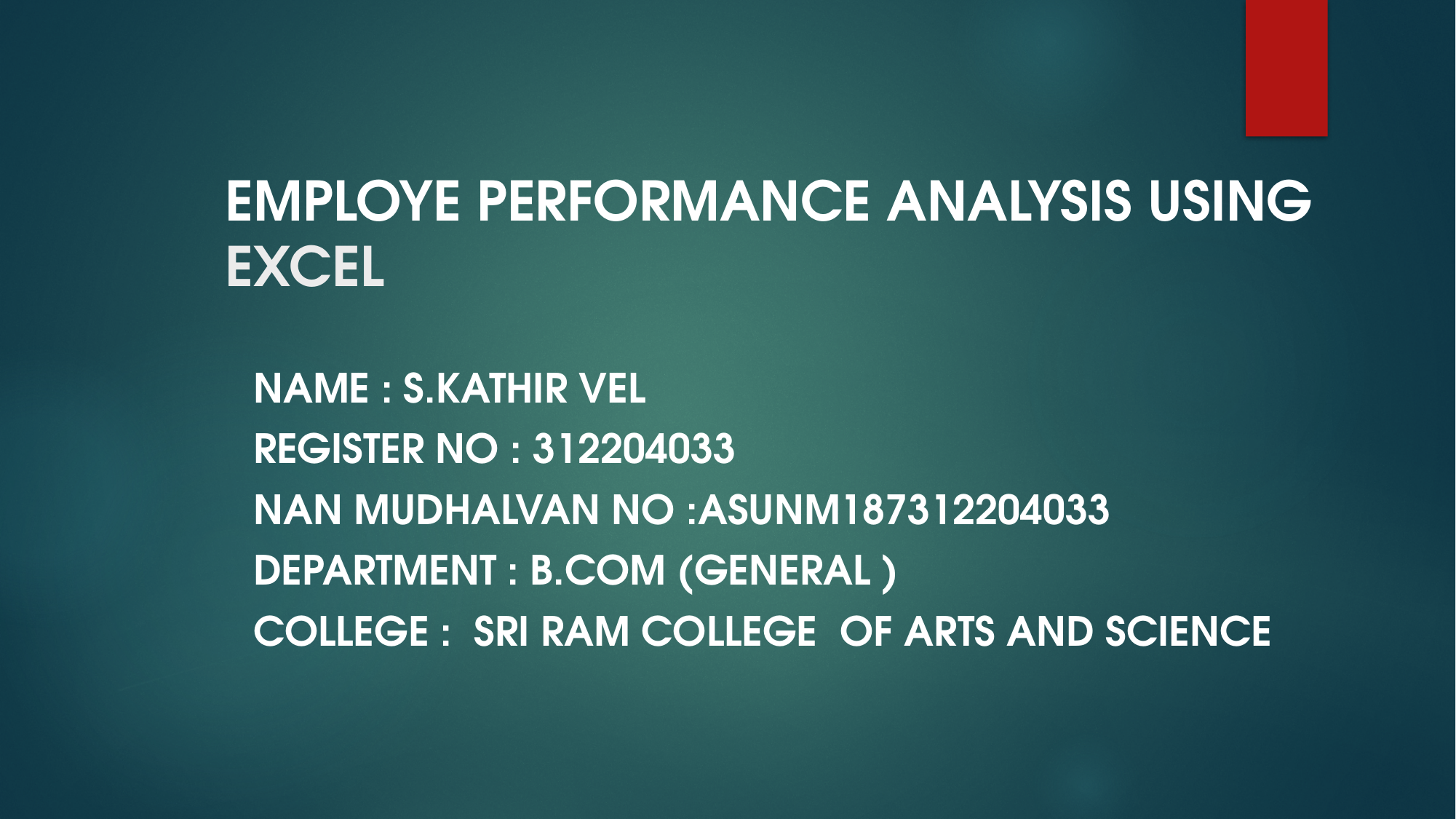

# EMPLOYE PERFORMANCE ANALYSIS USING EXCEL
Name : S.Kathir vel
Register no : 312204033
Nan mudhalvan No :Asunm187312204033
Department : b.com (general )
College :  sri ram college  of arts and science